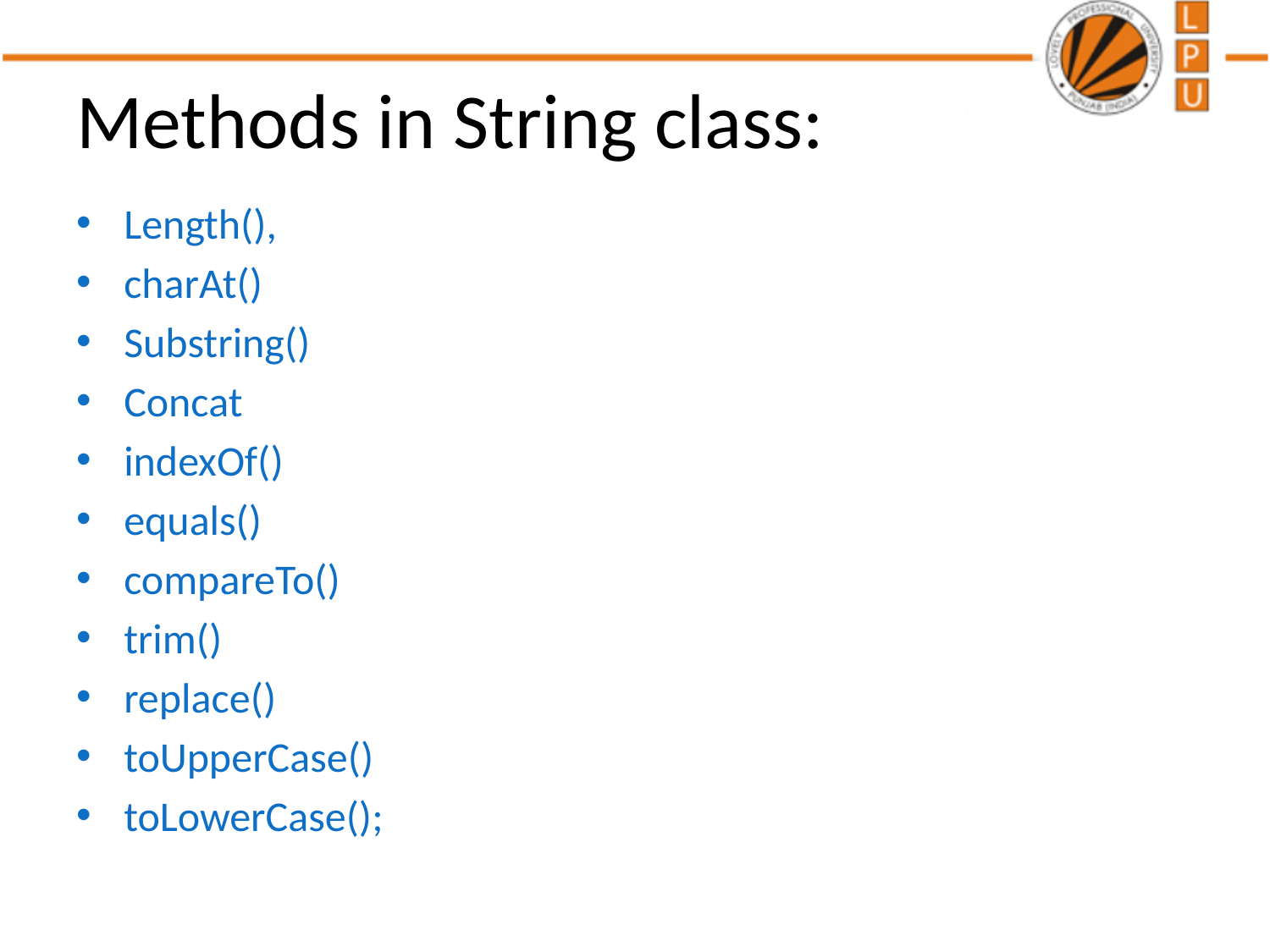

# Methods in String class:
Length(),
charAt()
Substring()
Concat
indexOf()
equals()
compareTo()
trim()
replace()
toUpperCase()
toLowerCase();